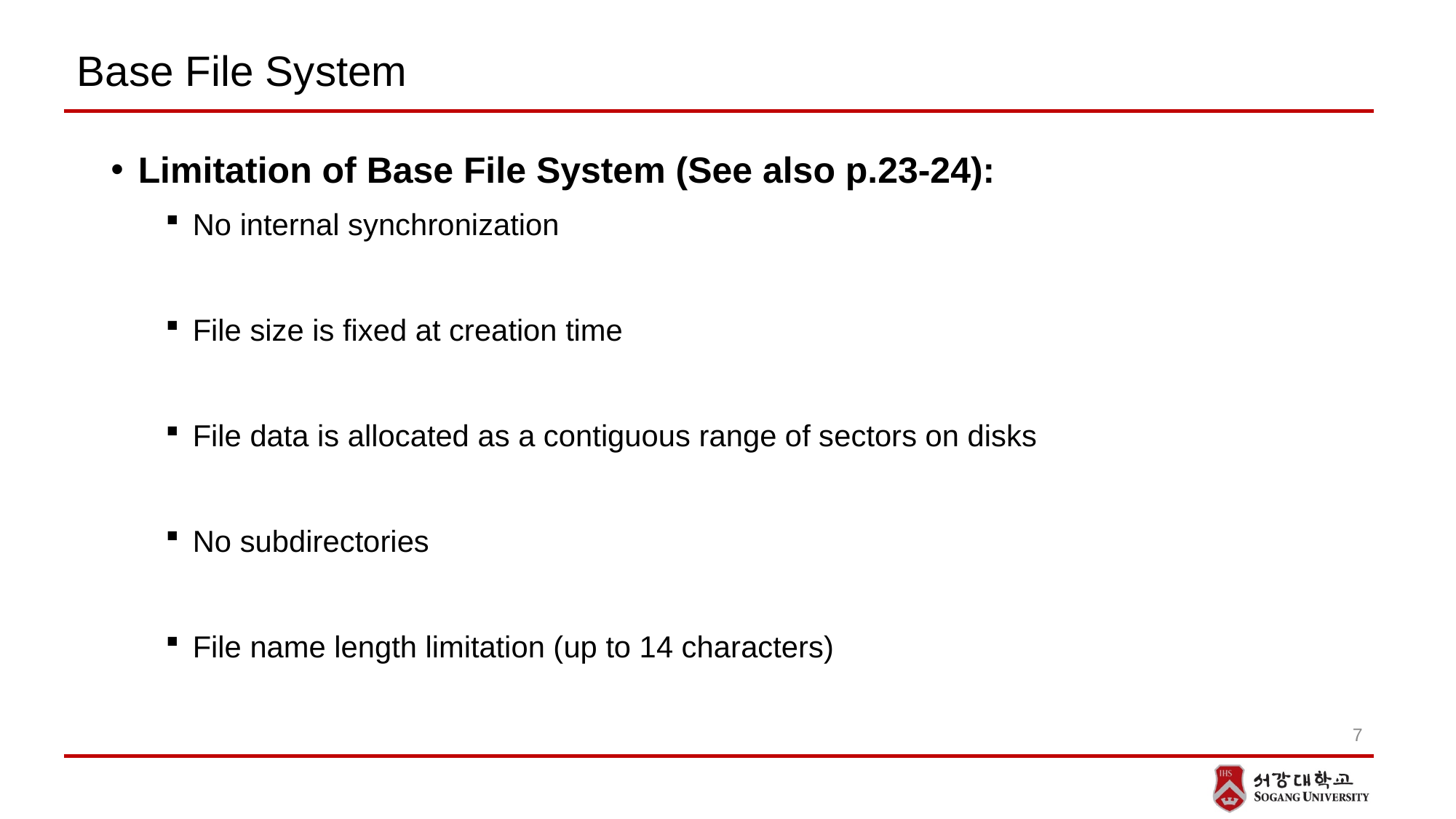

# Base File System
Limitation of Base File System (See also p.23-24):
No internal synchronization

File size is fixed at creation time

File data is allocated as a contiguous range of sectors on disks

No subdirectories

File name length limitation (up to 14 characters)
7